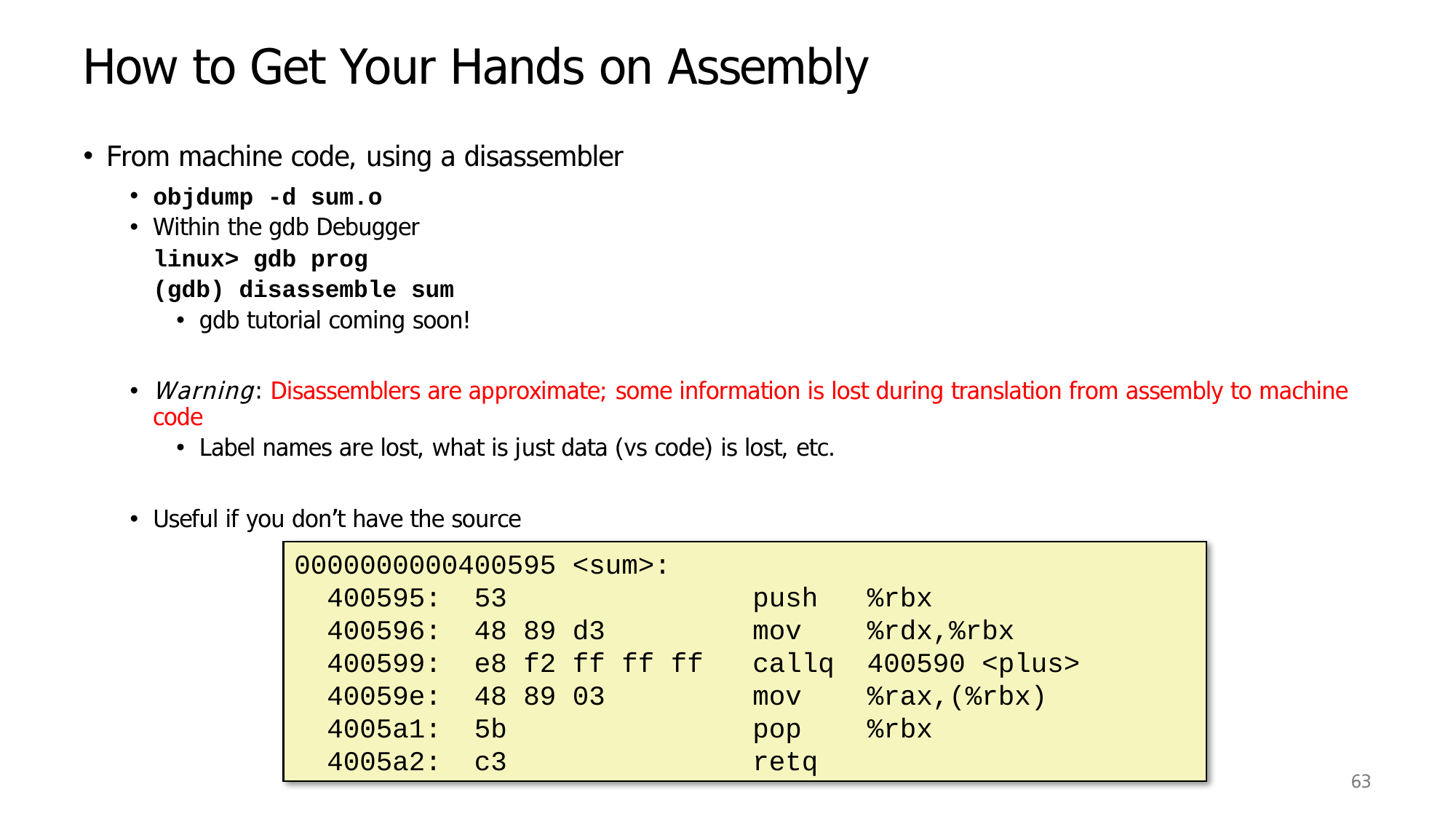

# How to Get Your Hands on Assembly
From machine code, using a disassembler
objdump -d sum.o
Within the gdb Debugger
	linux> gdb prog
	(gdb) disassemble sum
gdb tutorial coming soon!

Warning: Disassemblers are approximate; some information is lost during translation from assembly to machine code
Label names are lost, what is just data (vs code) is lost, etc.

Useful if you don’t have the source
0000000000400595 <sum>:
  400595:  53               push   %rbx
  400596:  48 89 d3         mov    %rdx,%rbx
  400599:  e8 f2 ff ff ff   callq  400590 <plus>
  40059e:  48 89 03         mov    %rax,(%rbx)
  4005a1:  5b               pop    %rbx
  4005a2:  c3               retq
63